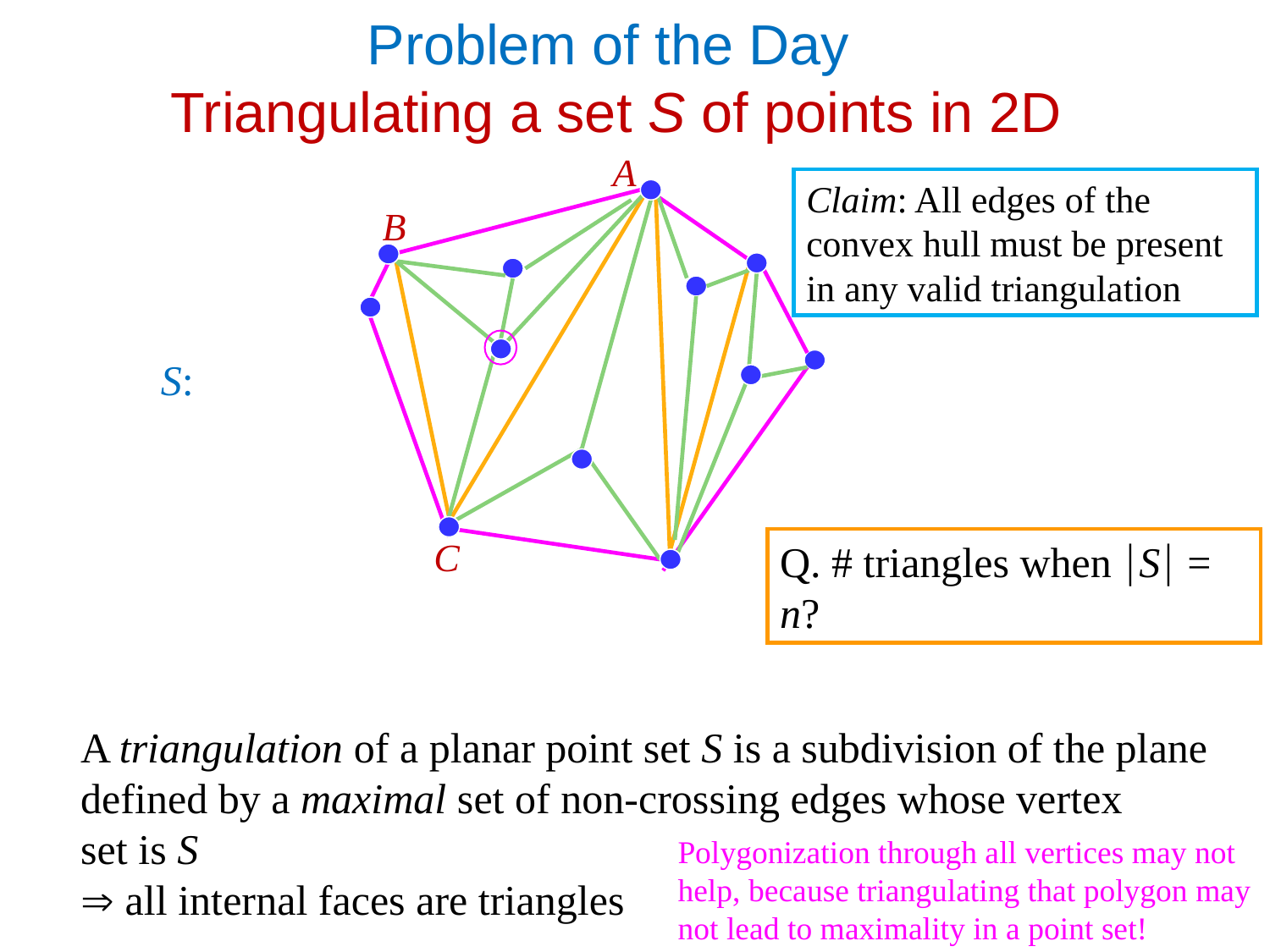

2
# Problem of the Day Triangulating a set S of points in 2D
A
Claim: All edges of the convex hull must be present in any valid triangulation

B

S:

C
Q. # triangles when |S| = n?

A triangulation of a planar point set S is a subdivision of the plane defined by a maximal set of non-crossing edges whose vertex
set is S
⇒ all internal faces are triangles
Polygonization through all vertices may not help, because triangulating that polygon may not lead to maximality in a point set!
ACMU 2008-09